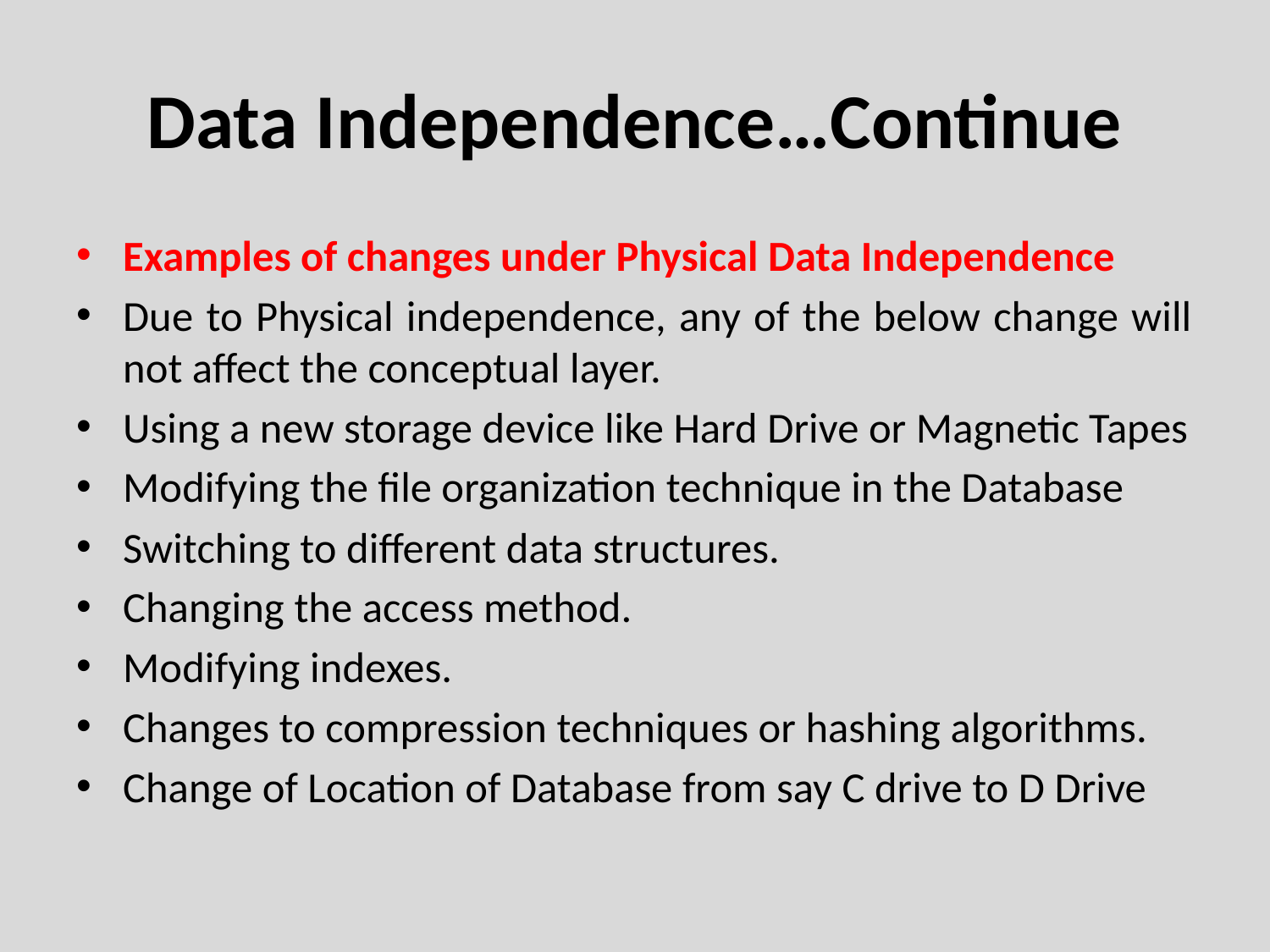

# Data Independence…Continue
Examples of changes under Physical Data Independence
Due to Physical independence, any of the below change will not affect the conceptual layer.
Using a new storage device like Hard Drive or Magnetic Tapes
Modifying the file organization technique in the Database
Switching to different data structures.
Changing the access method.
Modifying indexes.
Changes to compression techniques or hashing algorithms.
Change of Location of Database from say C drive to D Drive
Department of Computer Engineering, VIIT, Pune-48